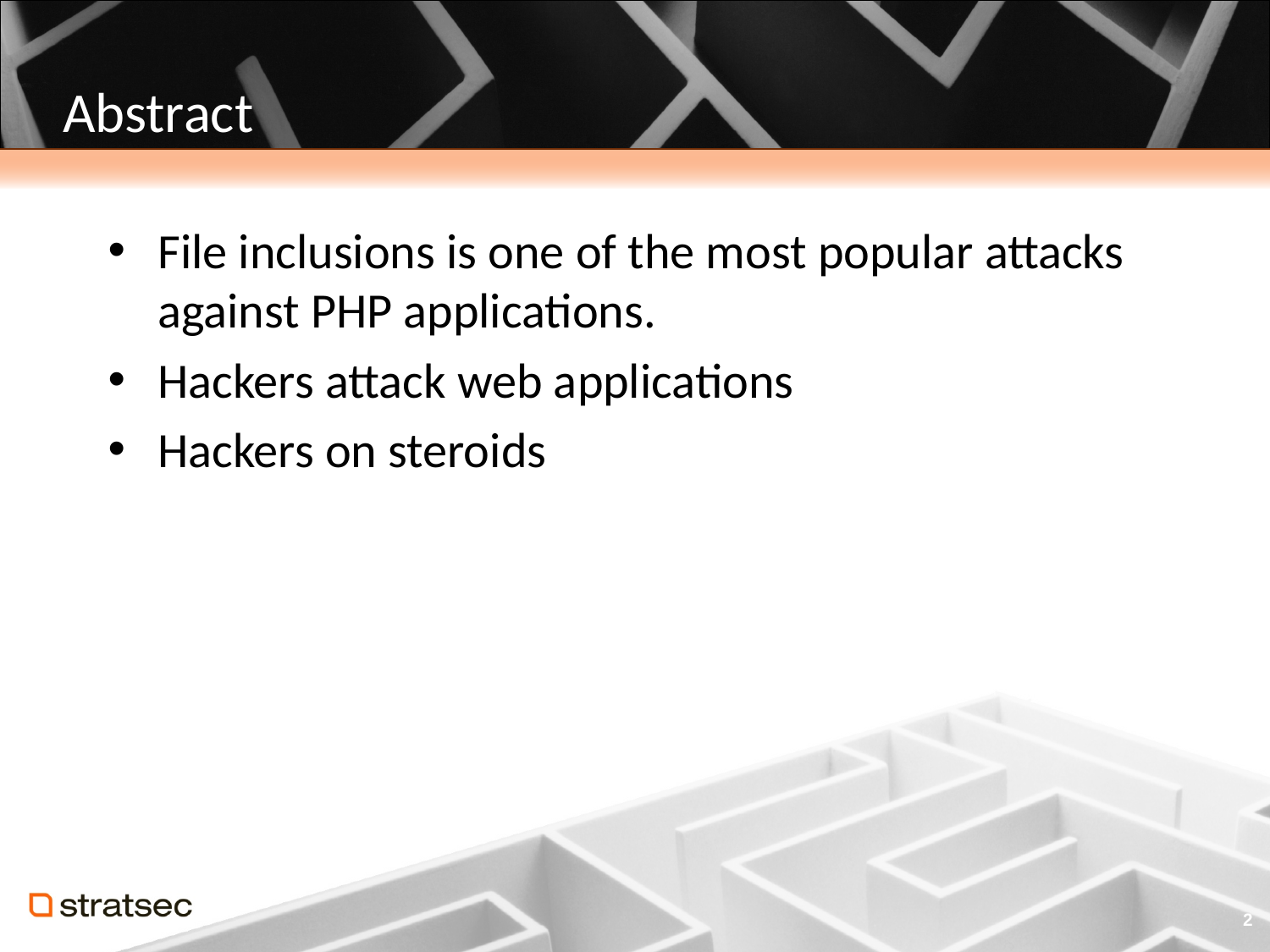

# Abstract
File inclusions is one of the most popular attacks against PHP applications.
Hackers attack web applications
Hackers on steroids